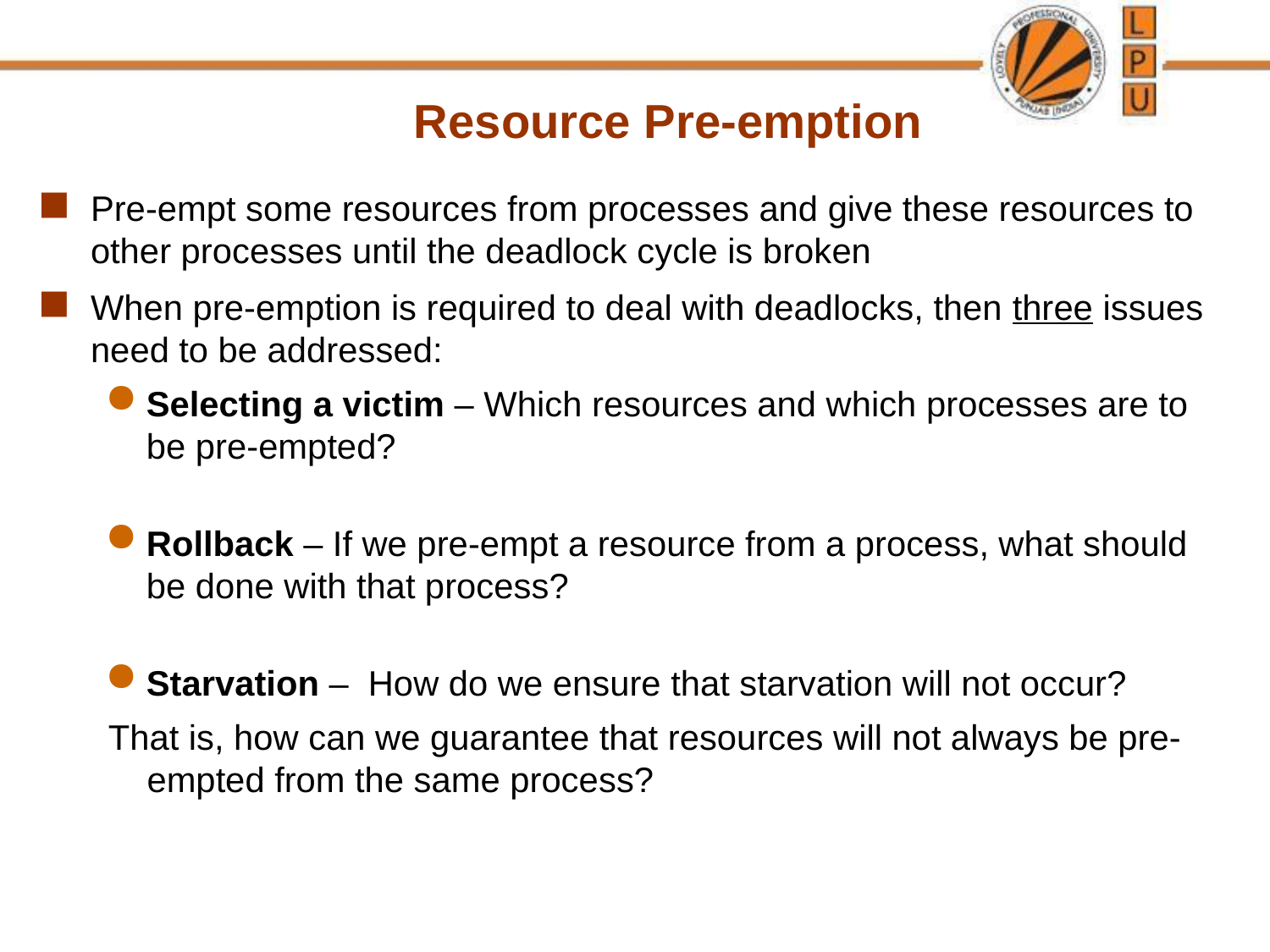

Resource Pre-emption
Pre-empt some resources from processes and give these resources to other processes until the deadlock cycle is broken
When pre-emption is required to deal with deadlocks, then three issues need to be addressed:
Selecting a victim – Which resources and which processes are to be pre-empted?
Rollback – If we pre-empt a resource from a process, what should be done with that process?
Starvation –  How do we ensure that starvation will not occur?
That is, how can we guarantee that resources will not always be pre-empted from the same process?